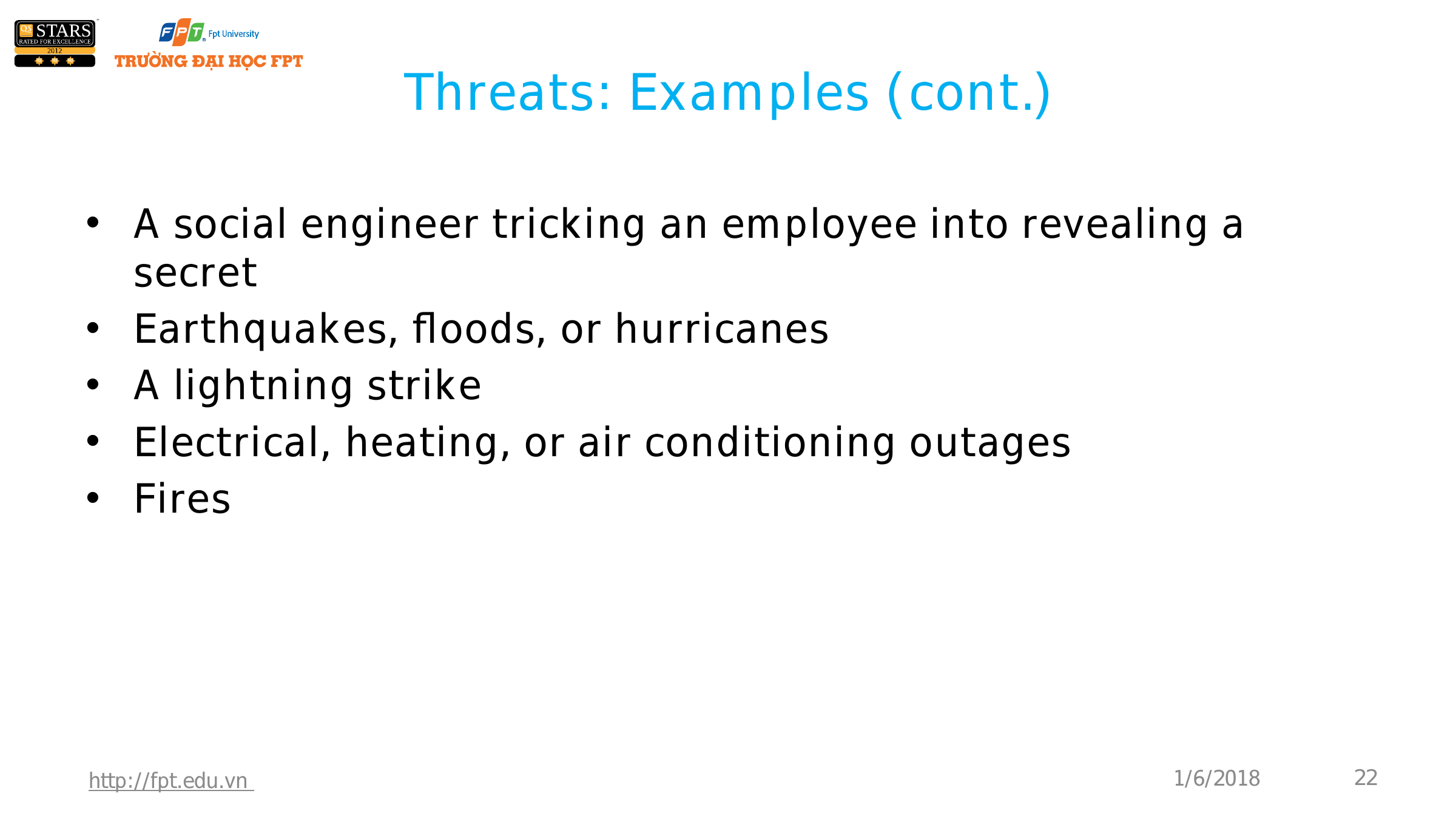

# Threats: Examples (cont.)
A social engineer tricking an employee into revealing a secret
Earthquakes, floods, or hurricanes
A lightning strike
Electrical, heating, or air conditioning outages
Fires
http://fpt.edu.vn
1/6/2018
22